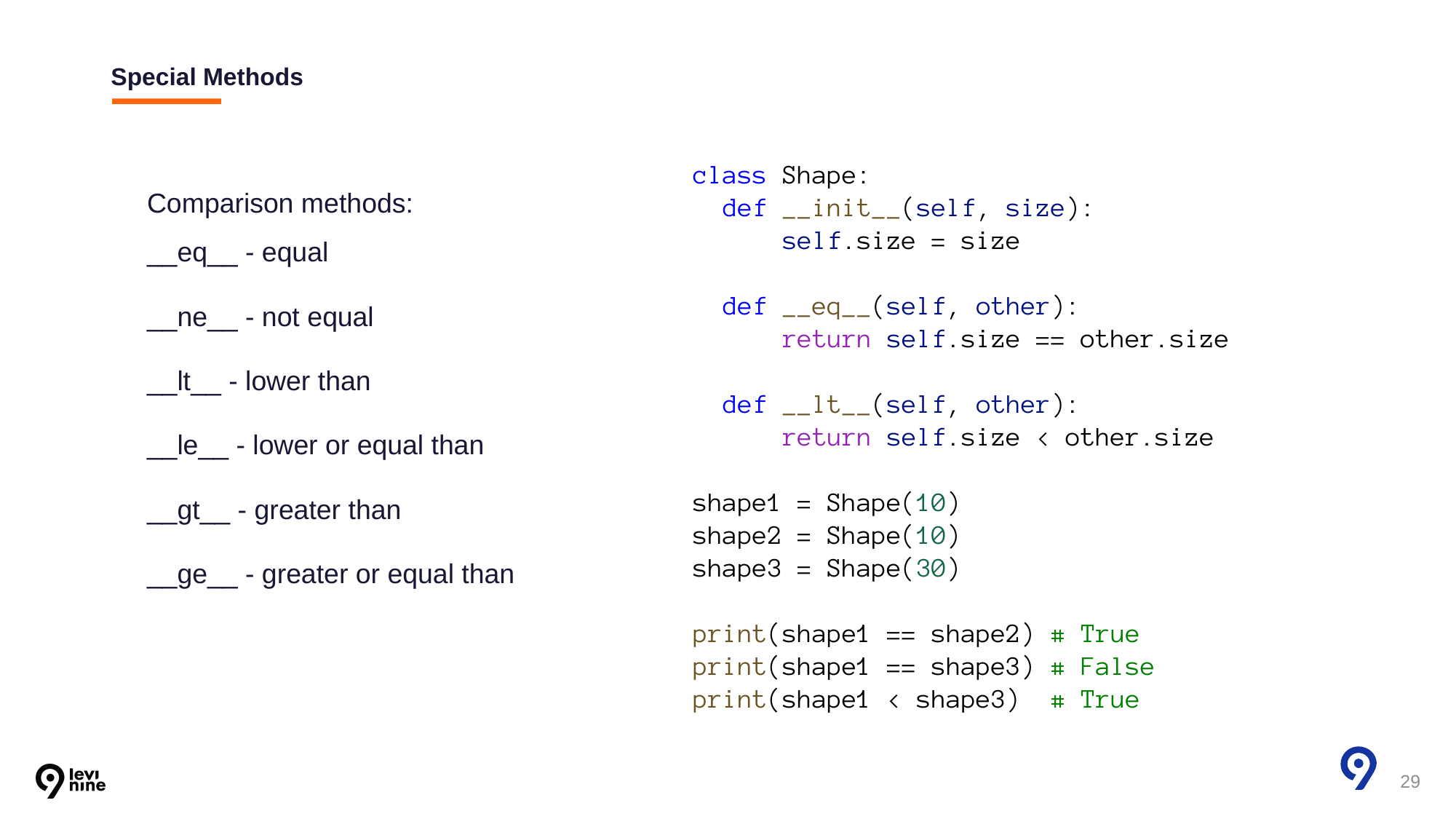

# Special Methods
class Shape:
  def __init__(self, size):
      self.size = size

  def __eq__(self, other):
      return self.size == other.size
  def __lt__(self, other):
      return self.size < other.size
shape1 = Shape(10)
shape2 = Shape(10)
shape3 = Shape(30)
print(shape1 == shape2) # True
print(shape1 == shape3) # False
print(shape1 < shape3)  # True
Comparison methods:
__eq__ - equal
__ne__ - not equal
__lt__ - lower than
__le__ - lower or equal than
__gt__ - greater than
__ge__ - greater or equal than
29